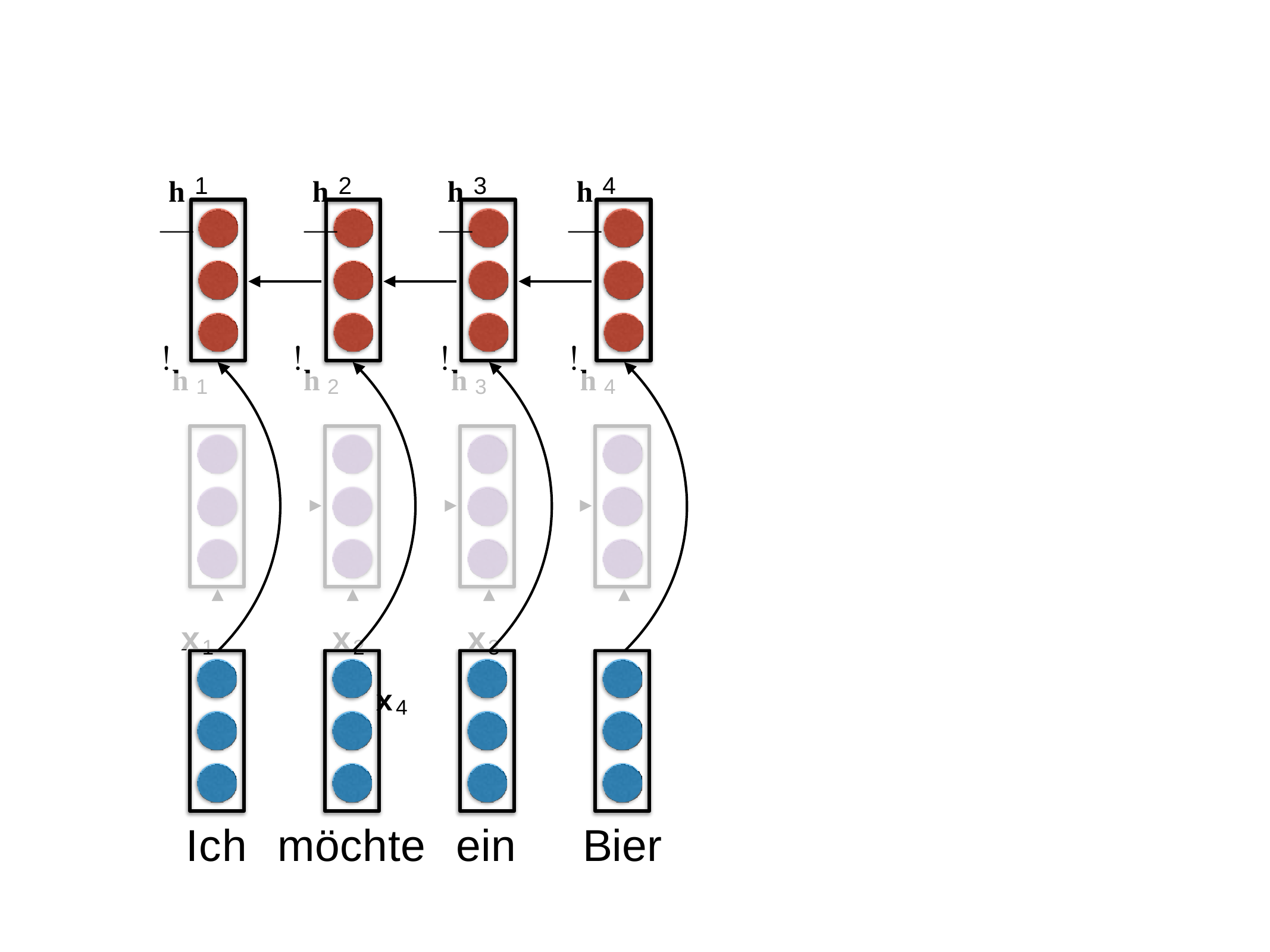

h—
 h—
 h—
 h—
1
2
3
4

!h 1	!h 2	!h 3	!h 4

x1	x2	x3	x4

Ich
möchte
ein
Bier